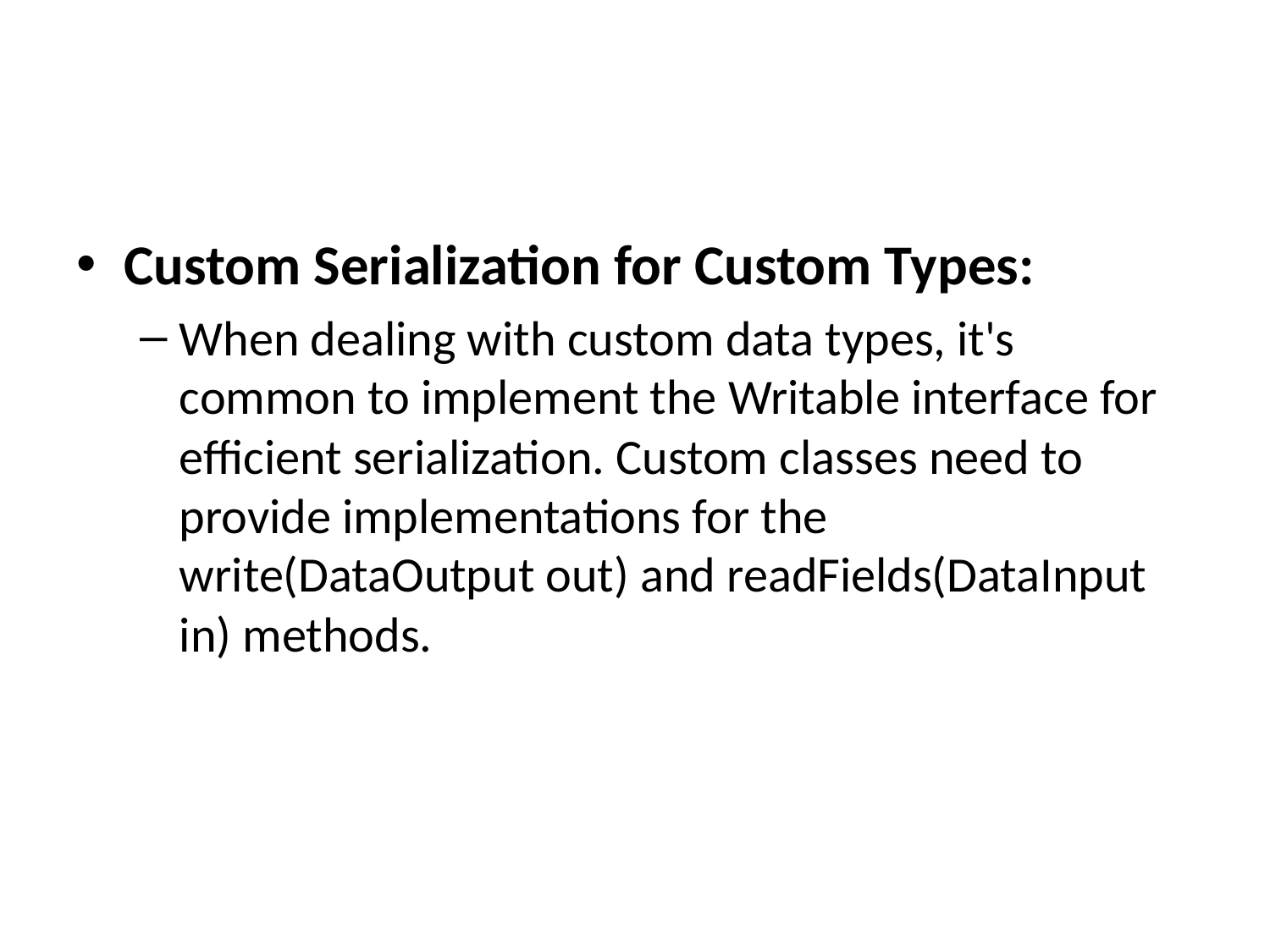

#
Custom Serialization for Custom Types:
When dealing with custom data types, it's common to implement the Writable interface for efficient serialization. Custom classes need to provide implementations for the write(DataOutput out) and readFields(DataInput in) methods.